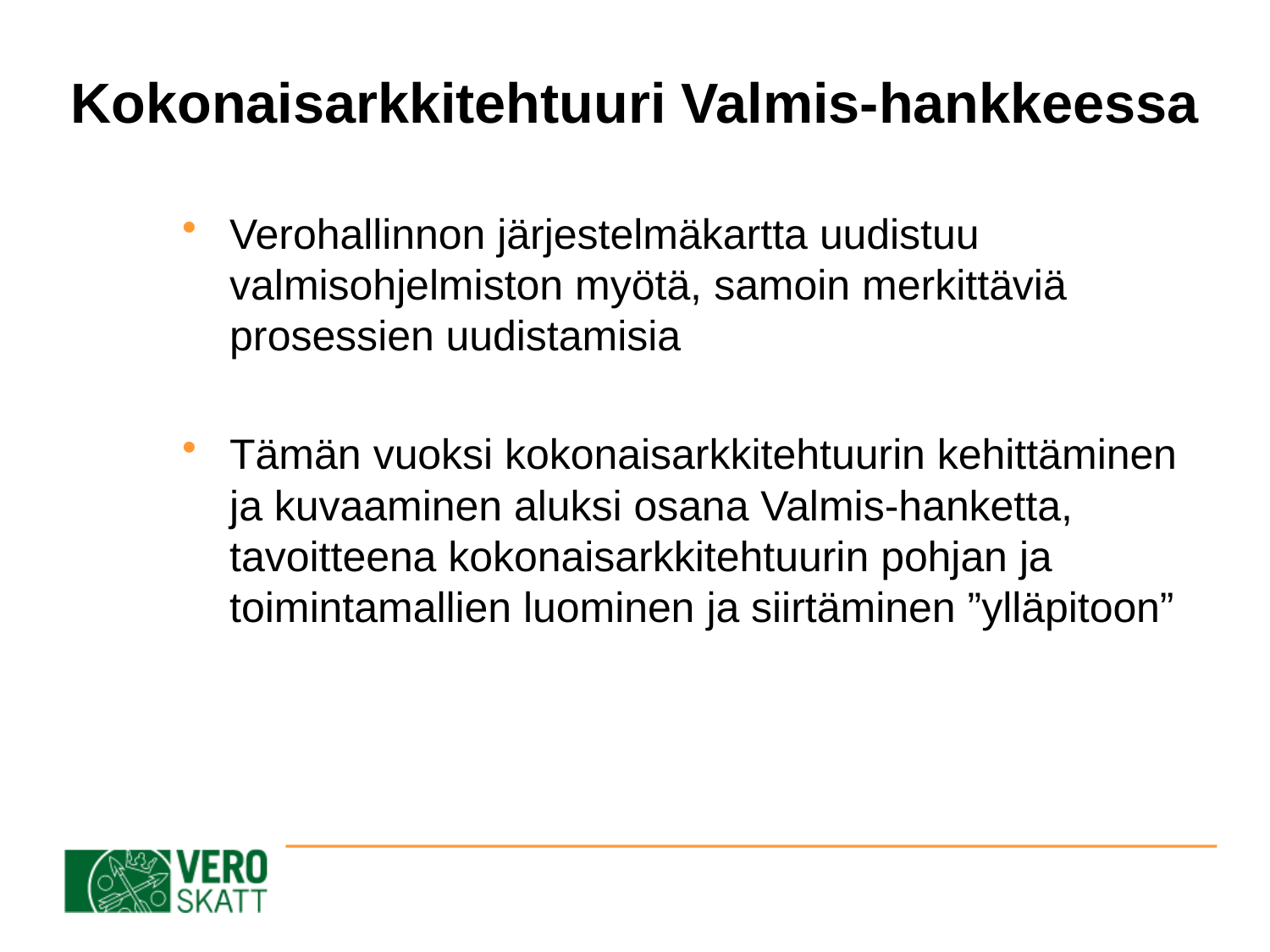

# Kokonaisarkkitehtuuri Valmis-hankkeessa
Verohallinnon järjestelmäkartta uudistuu valmisohjelmiston myötä, samoin merkittäviä prosessien uudistamisia

Tämän vuoksi kokonaisarkkitehtuurin kehittäminen ja kuvaaminen aluksi osana Valmis-hanketta, tavoitteena kokonaisarkkitehtuurin pohjan ja toimintamallien luominen ja siirtäminen ”ylläpitoon”